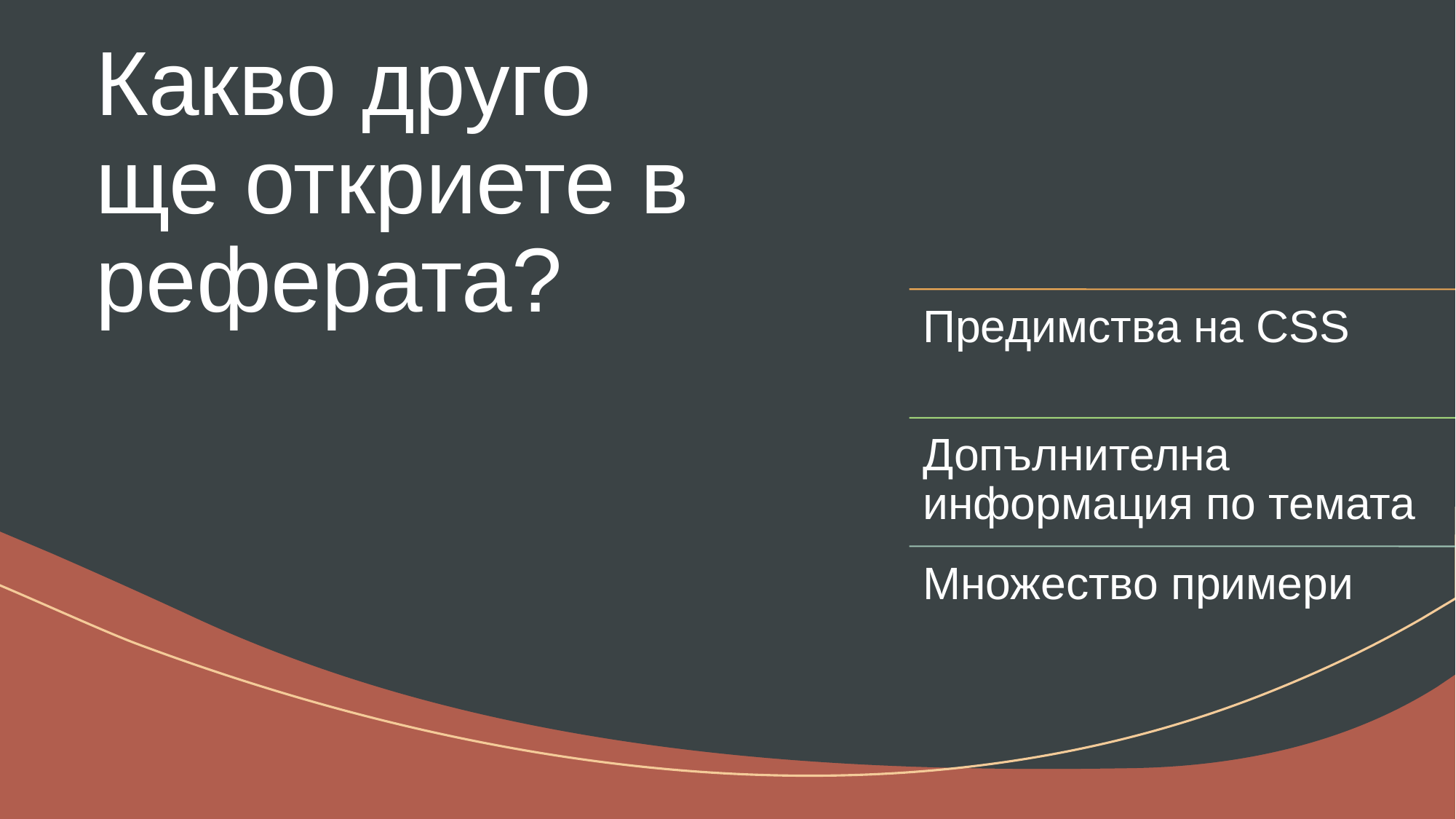

# Какво друго ще откриете в реферата?
Предимства на CSS
Допълнителна информация по темата
Множество примери